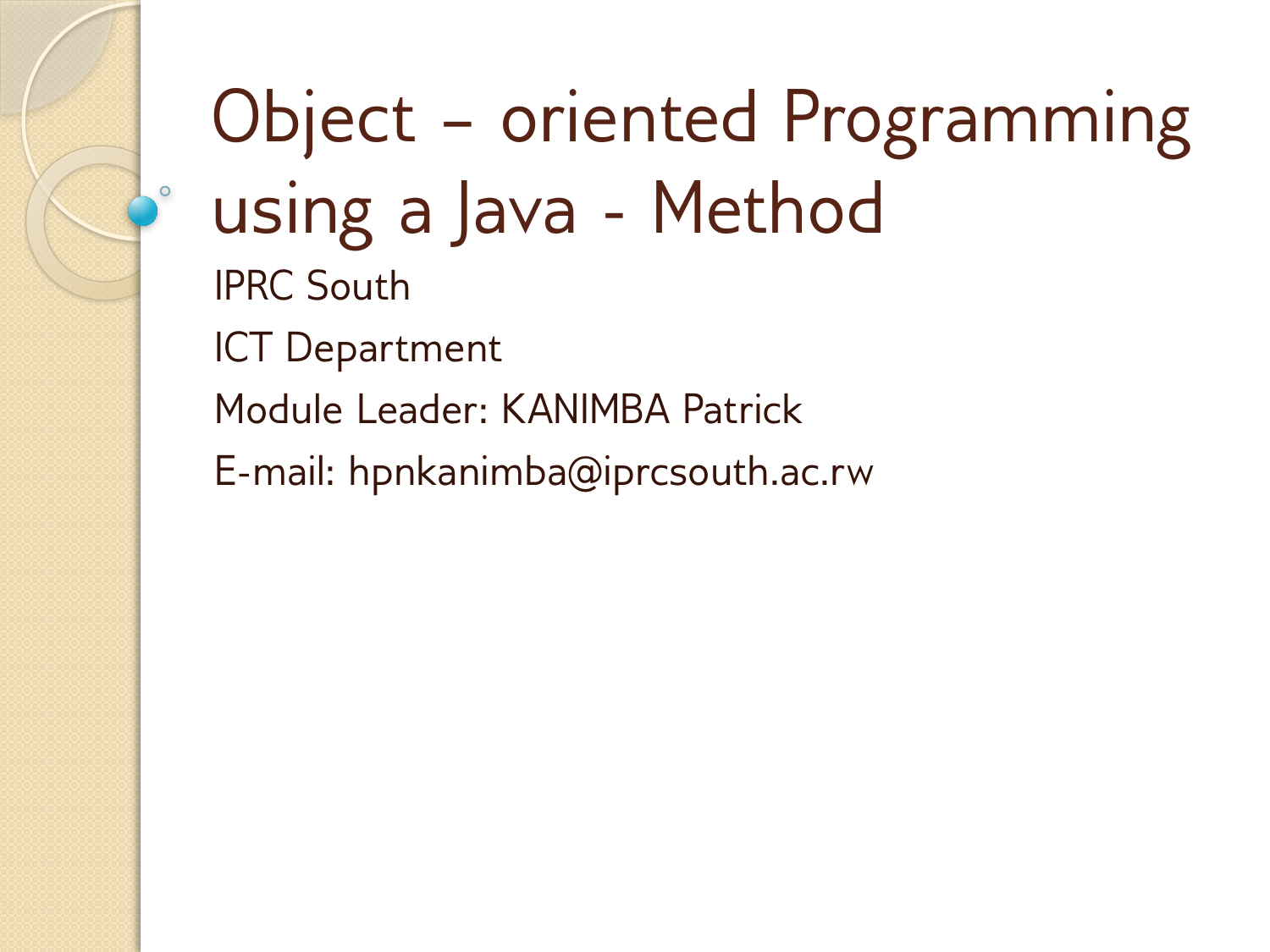

# Object – oriented Programming using a Java - Method
IPRC South
ICT Department
Module Leader: KANIMBA Patrick
E-mail: hpnkanimba@iprcsouth.ac.rw